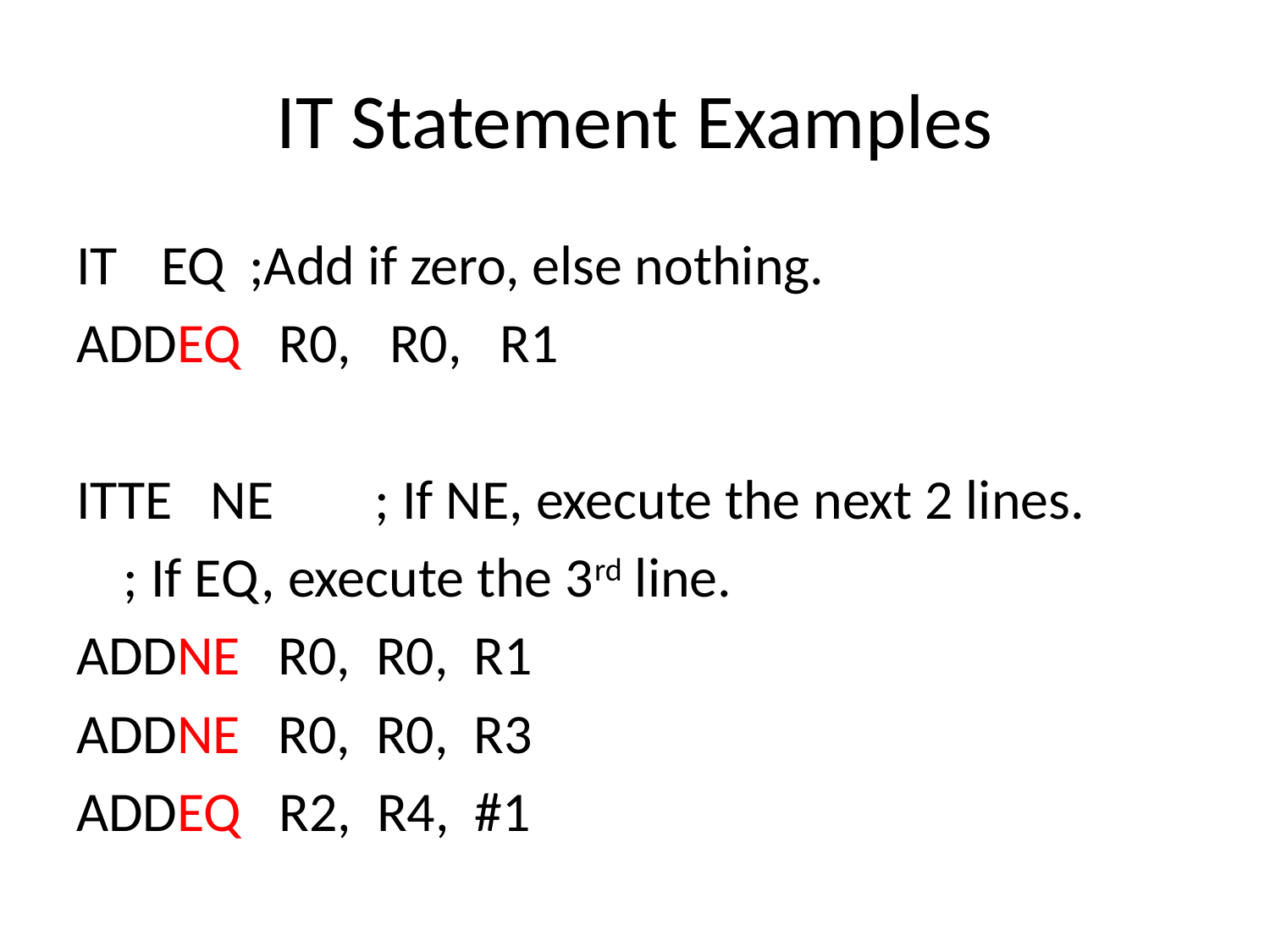

# IT Statement Examples
IT	   EQ	;Add if zero, else nothing.
ADDEQ   R0,   R0,   R1

ITTE   NE	; If NE, execute the next 2 lines.
			; If EQ, execute the 3rd line.
ADDNE   R0,  R0,  R1
ADDNE   R0,  R0,  R3
ADDEQ   R2,  R4,  #1